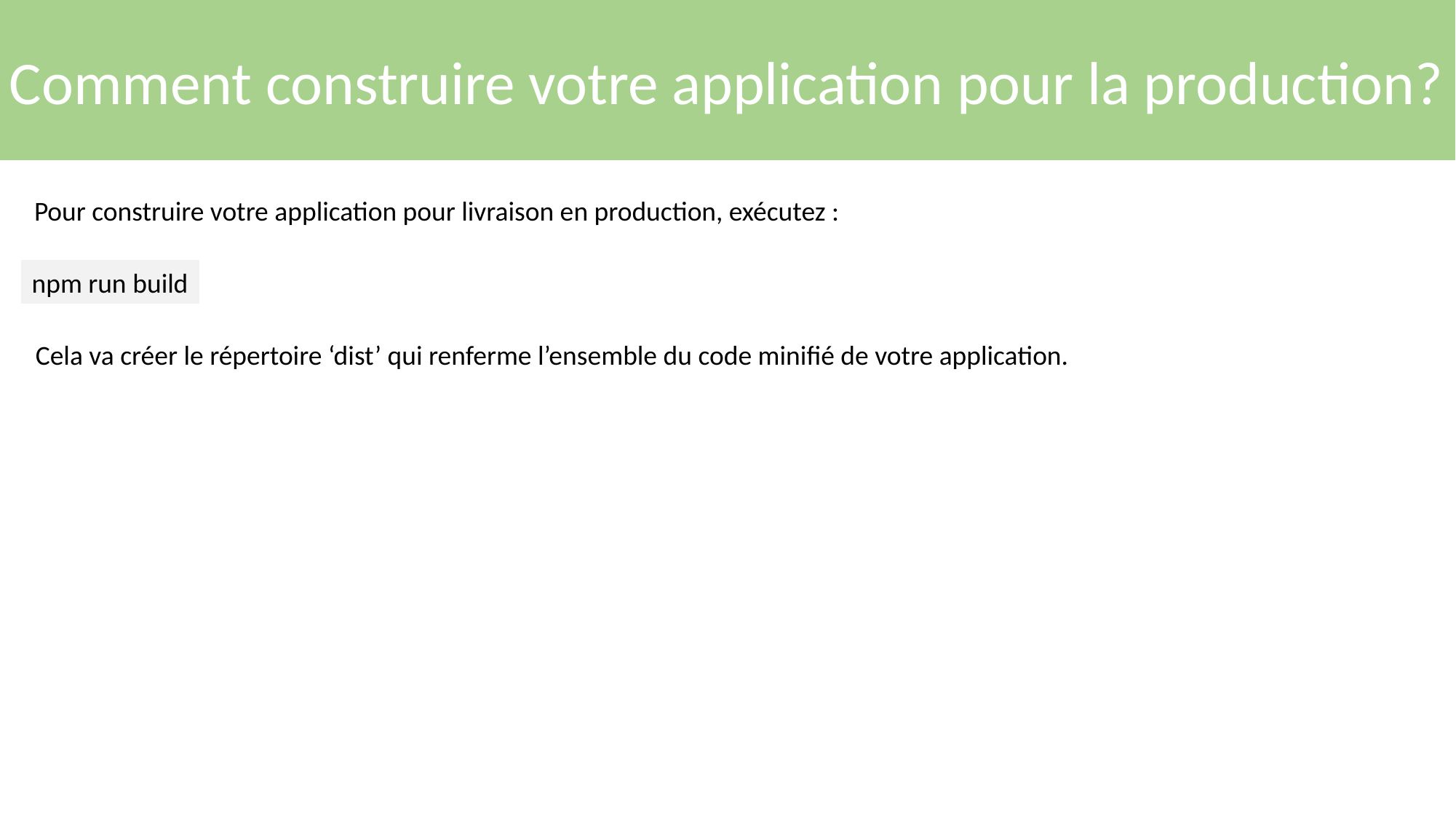

Comment construire votre application pour la production?
Pour construire votre application pour livraison en production, exécutez :
npm run build
Cela va créer le répertoire ‘dist’ qui renferme l’ensemble du code minifié de votre application.